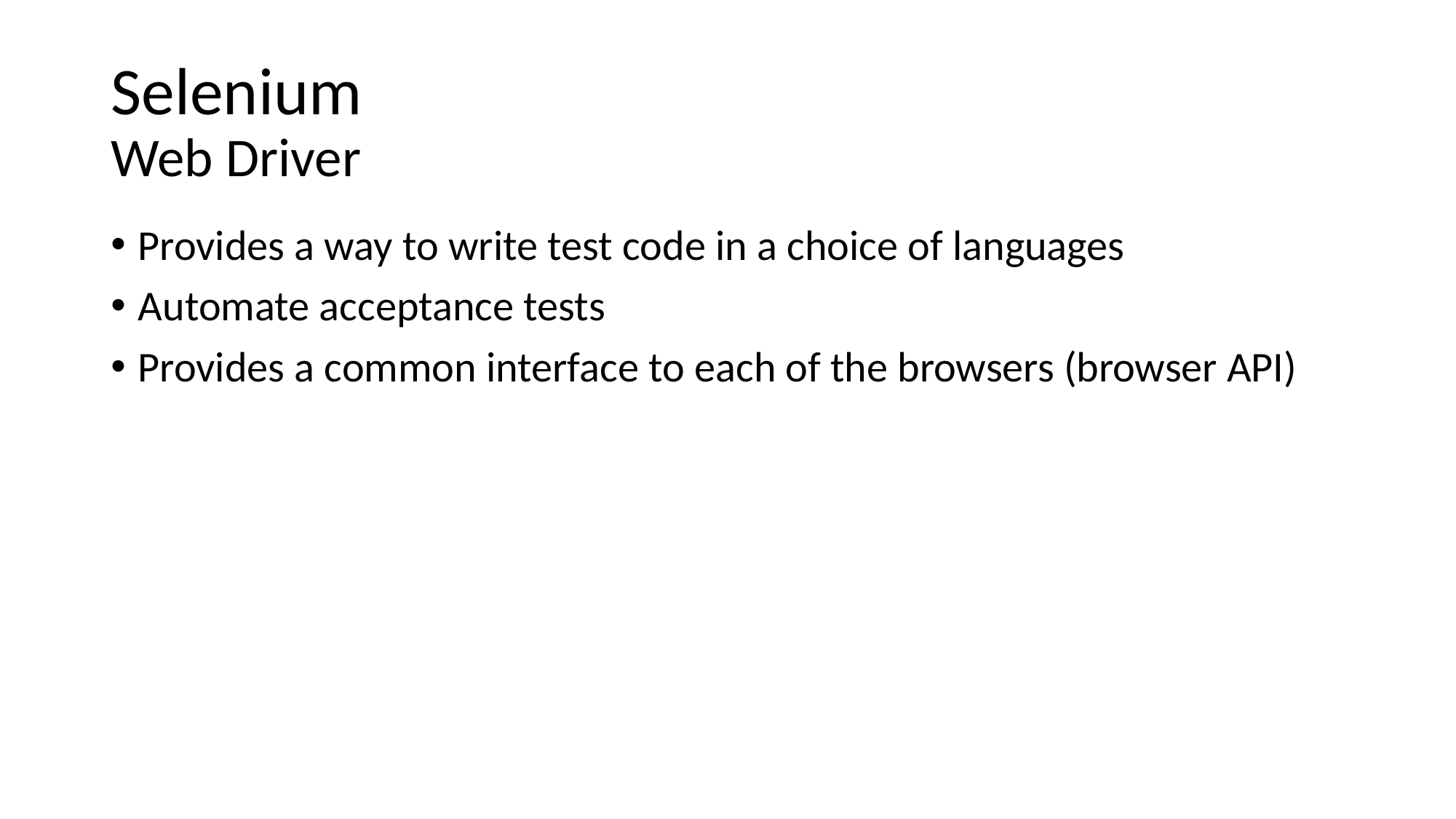

# Selenium Web Driver
Provides a way to write test code in a choice of languages
Automate acceptance tests
Provides a common interface to each of the browsers (browser API)